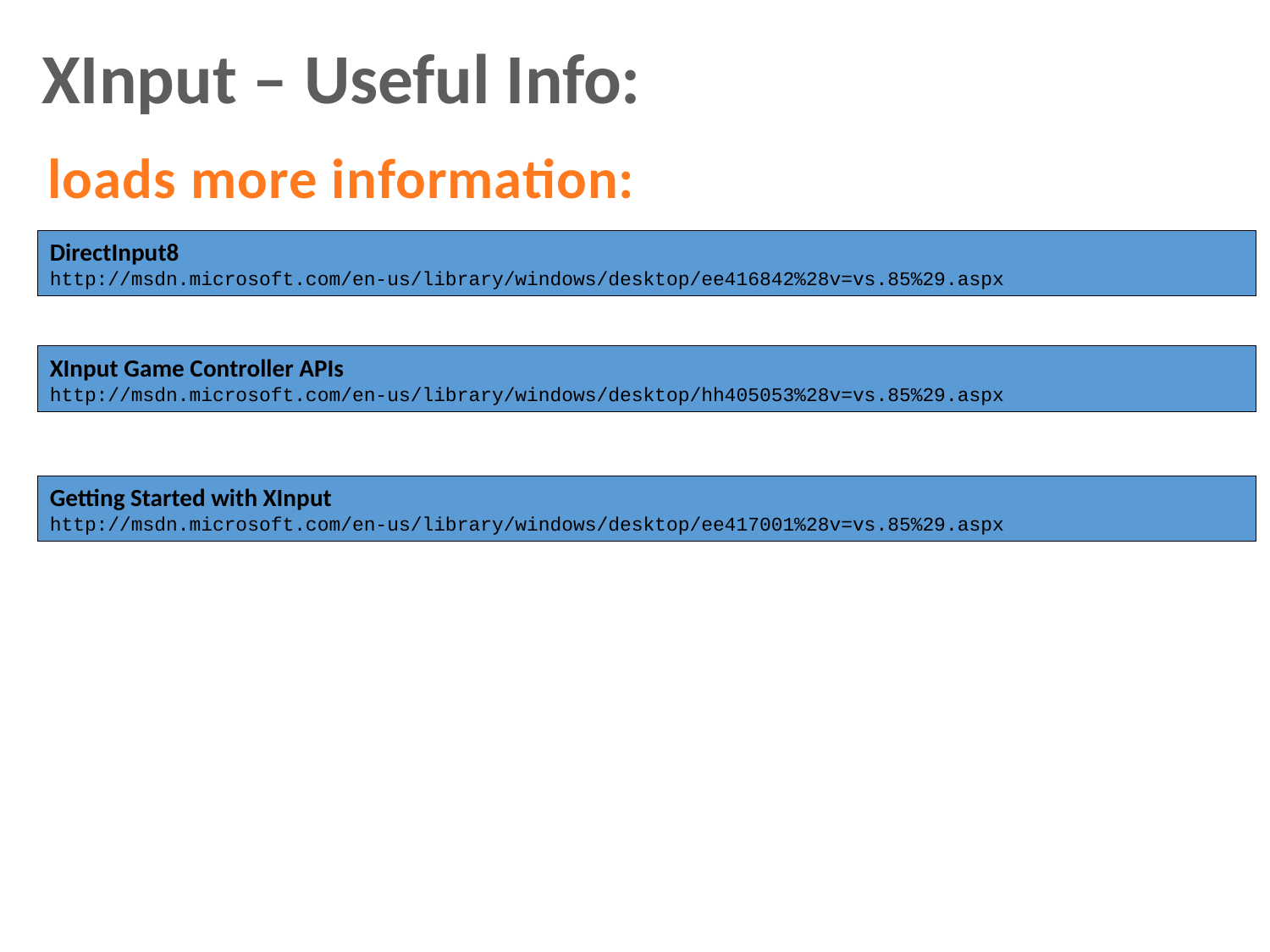

XInput – Useful Info:

loads more information:
DirectInput8
http://msdn.microsoft.com/en-us/library/windows/desktop/ee416842%28v=vs.85%29.aspx
XInput Game Controller APIs
http://msdn.microsoft.com/en-us/library/windows/desktop/hh405053%28v=vs.85%29.aspx
Getting Started with XInput
http://msdn.microsoft.com/en-us/library/windows/desktop/ee417001%28v=vs.85%29.aspx